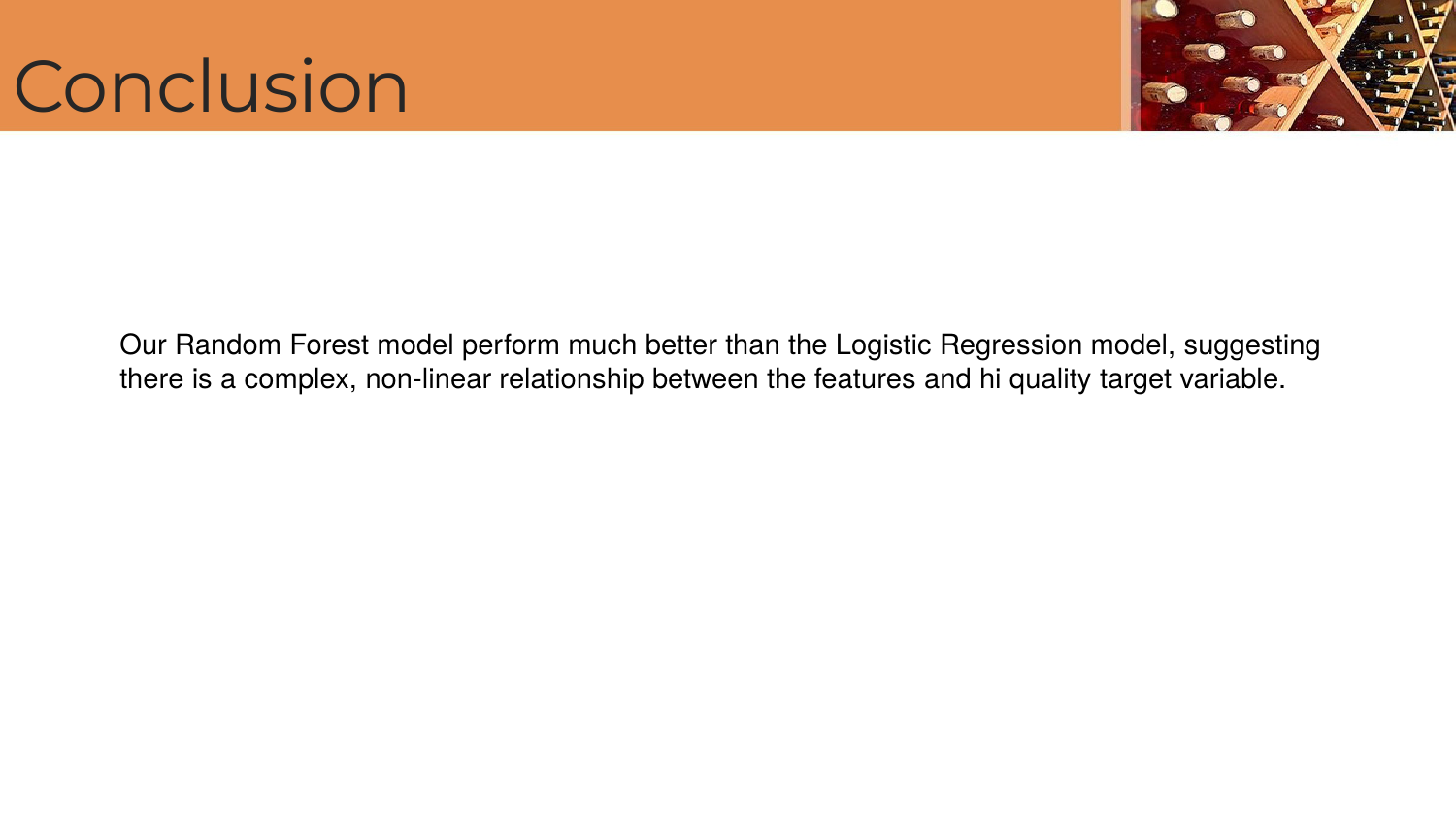

Conclusion

Our Random Forest model perform much better than the Logistic Regression model, suggesting there is a complex, non-linear relationship between the features and hi quality target variable.